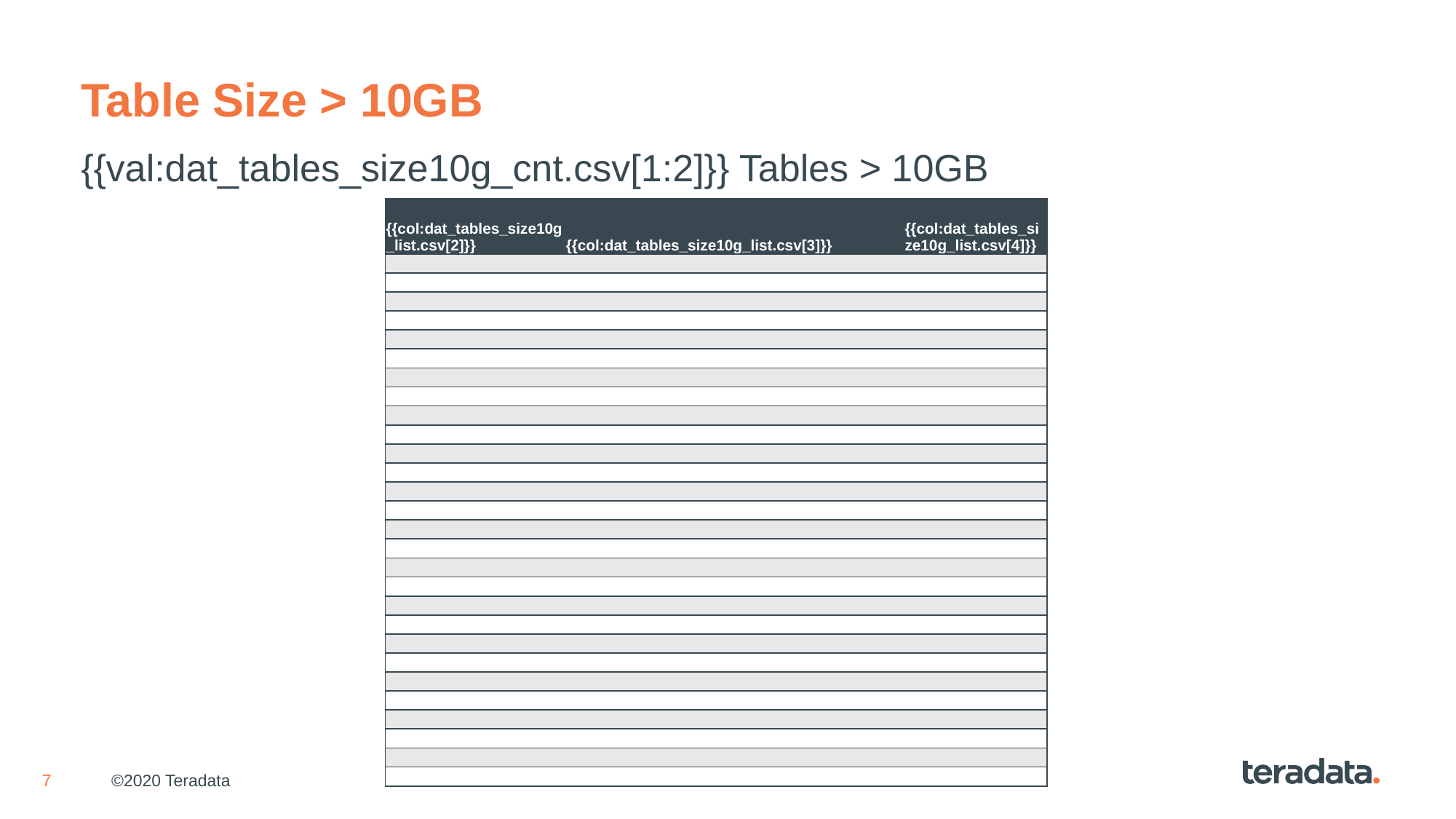

# Table Size > 10GB
{{val:dat_tables_size10g_cnt.csv[1:2]}} Tables > 10GB
| {{col:dat\_tables\_size10g\_list.csv[2]}} | {{col:dat\_tables\_size10g\_list.csv[3]}} | {{col:dat\_tables\_size10g\_list.csv[4]}} |
| --- | --- | --- |
|  |  |  |
|  |  |  |
|  |  |  |
|  |  |  |
|  |  |  |
|  |  |  |
|  |  |  |
|  |  |  |
|  |  |  |
|  |  |  |
|  |  |  |
|  |  |  |
|  |  |  |
|  |  |  |
|  |  |  |
|  |  |  |
|  |  |  |
|  |  |  |
|  |  |  |
|  |  |  |
|  |  |  |
|  |  |  |
|  |  |  |
|  |  |  |
|  |  |  |
|  |  |  |
|  |  |  |
|  |  |  |
©2020 Teradata